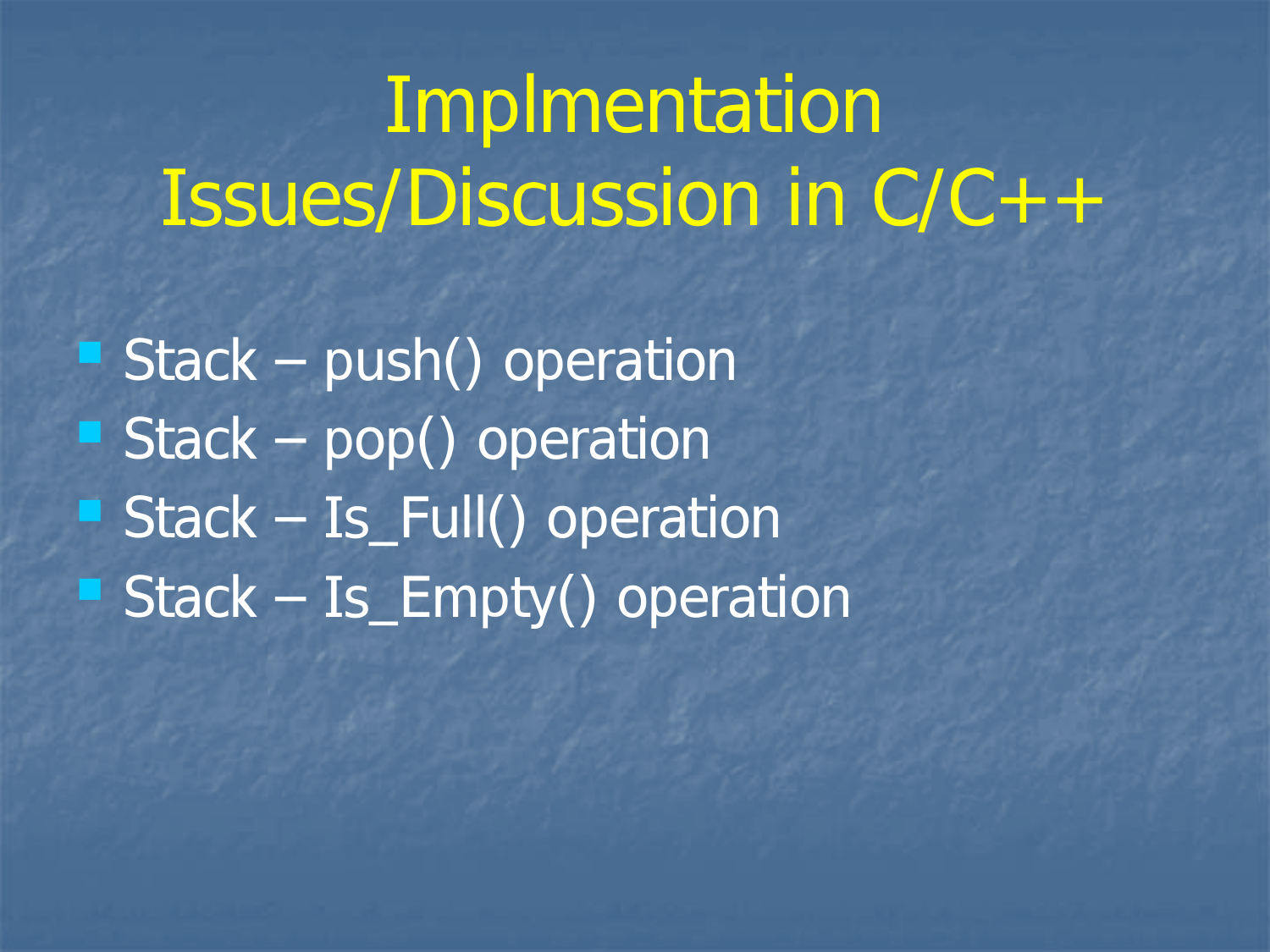

# Implmentation Issues/Discussion in C/C++
Stack – push() operation
Stack – pop() operation
Stack – Is_Full() operation
Stack – Is_Empty() operation